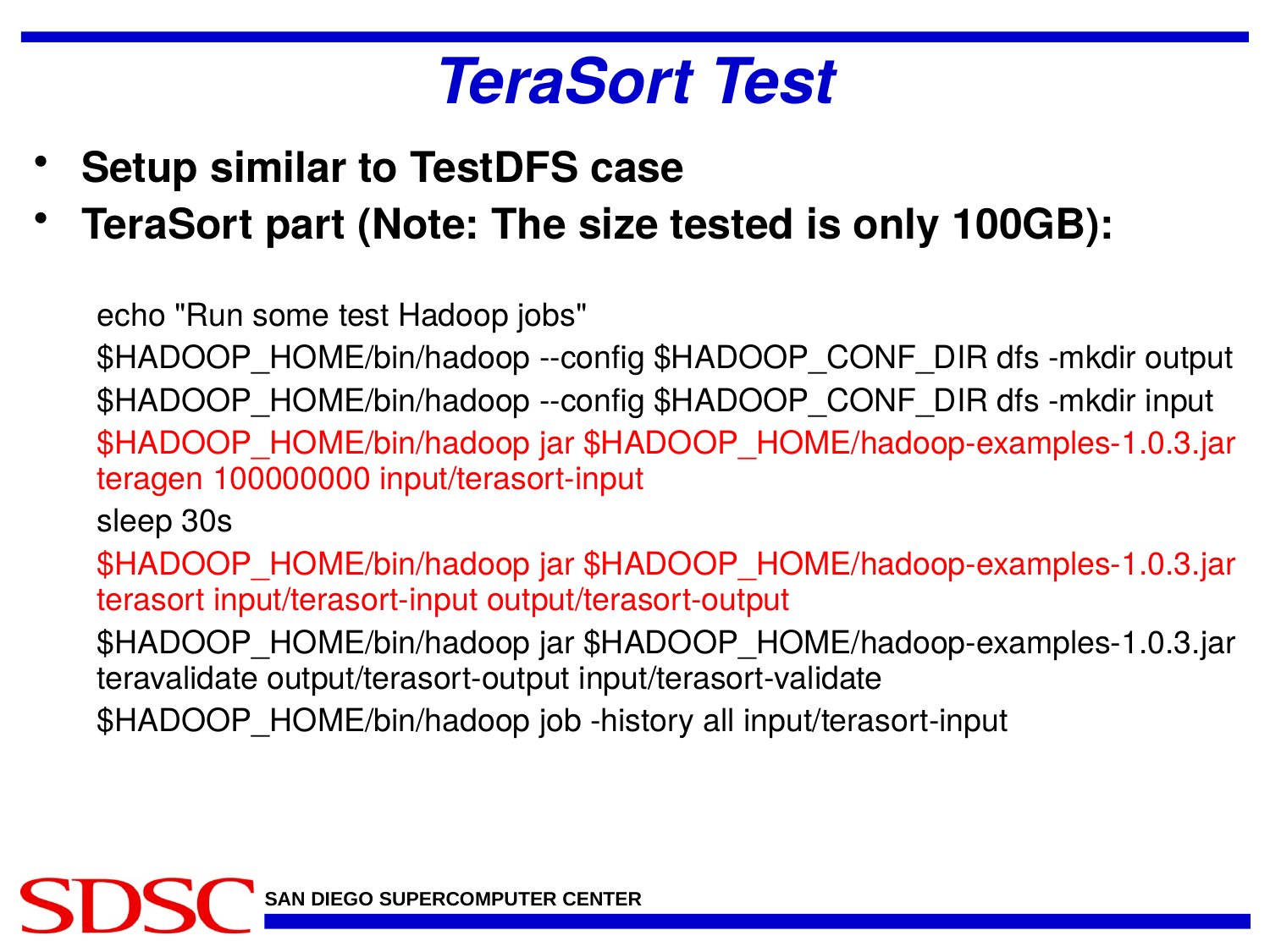

# TeraSort Test
Setup similar to TestDFS case
TeraSort part (Note: The size tested is only 100GB):

echo "Run some test Hadoop jobs"
$HADOOP_HOME/bin/hadoop --config $HADOOP_CONF_DIR dfs -mkdir output
$HADOOP_HOME/bin/hadoop --config $HADOOP_CONF_DIR dfs -mkdir input
$HADOOP_HOME/bin/hadoop jar $HADOOP_HOME/hadoop-examples-1.0.3.jar teragen 100000000 input/terasort-input
sleep 30s
$HADOOP_HOME/bin/hadoop jar $HADOOP_HOME/hadoop-examples-1.0.3.jar terasort input/terasort-input output/terasort-output
$HADOOP_HOME/bin/hadoop jar $HADOOP_HOME/hadoop-examples-1.0.3.jar teravalidate output/terasort-output input/terasort-validate
$HADOOP_HOME/bin/hadoop job -history all input/terasort-input